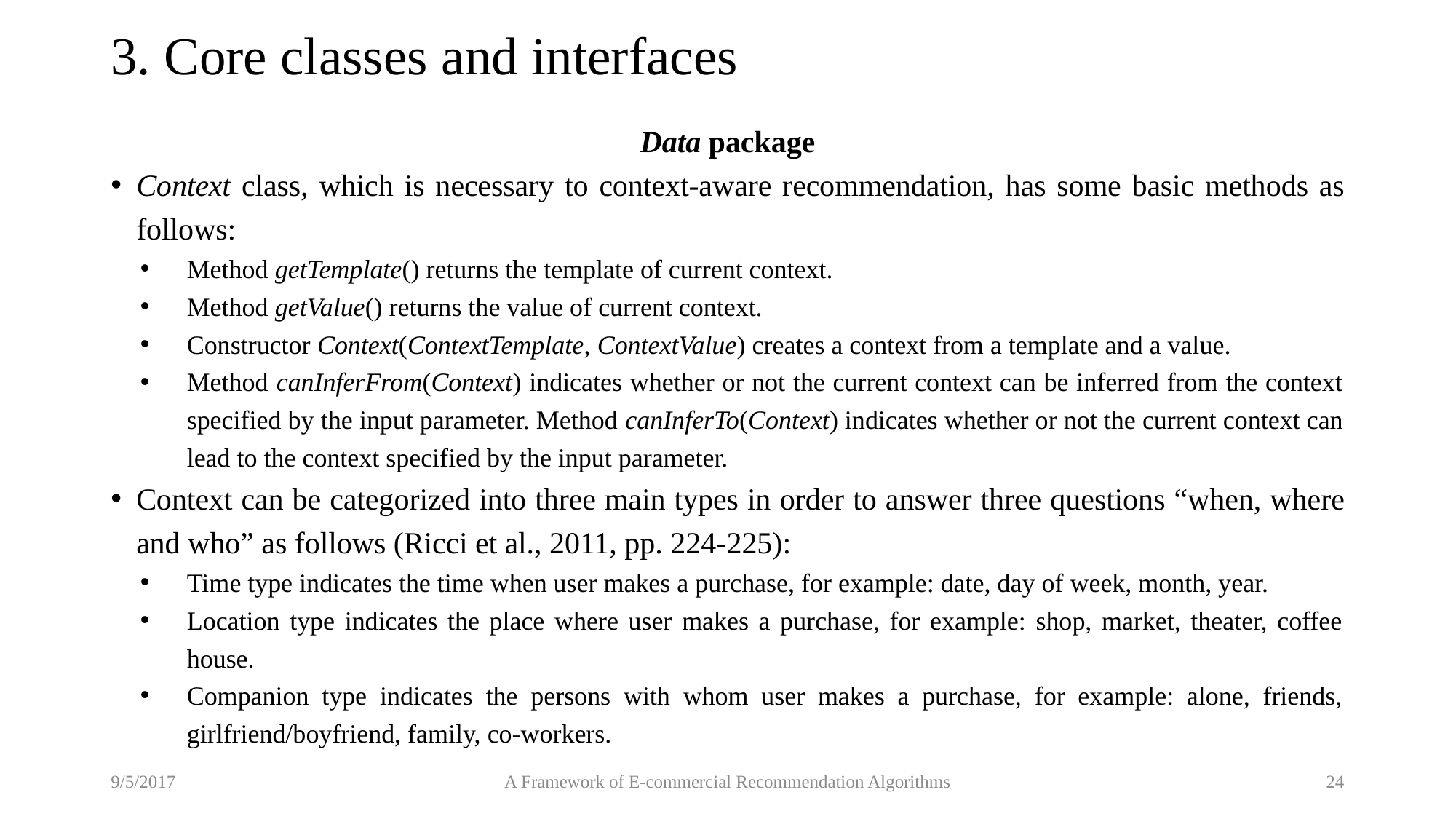

# 3. Core classes and interfaces
Data package
Context class, which is necessary to context-aware recommendation, has some basic methods as follows:
Method getTemplate() returns the template of current context.
Method getValue() returns the value of current context.
Constructor Context(ContextTemplate, ContextValue) creates a context from a template and a value.
Method canInferFrom(Context) indicates whether or not the current context can be inferred from the context specified by the input parameter. Method canInferTo(Context) indicates whether or not the current context can lead to the context specified by the input parameter.
Context can be categorized into three main types in order to answer three questions “when, where and who” as follows (Ricci et al., 2011, pp. 224-225):
Time type indicates the time when user makes a purchase, for example: date, day of week, month, year.
Location type indicates the place where user makes a purchase, for example: shop, market, theater, coffee house.
Companion type indicates the persons with whom user makes a purchase, for example: alone, friends, girlfriend/boyfriend, family, co-workers.

9/5/2017
A Framework of E-commercial Recommendation Algorithms
24